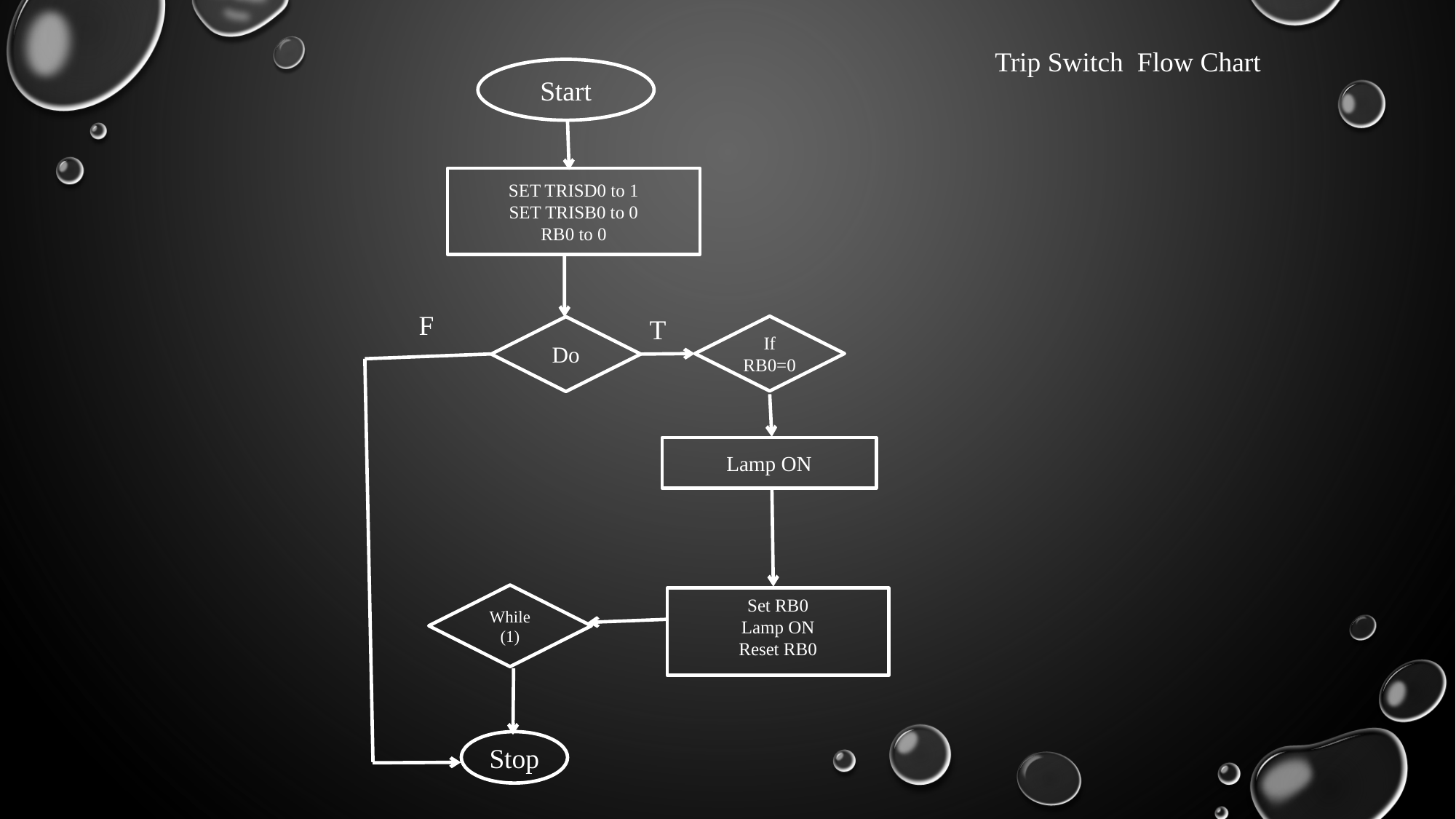

Trip Switch  Flow Chart
Start
SET TRISD0 to 1
SET TRISB0 to 0
RB0 to 0
F
T
If RB0=0
Do
Lamp ON
While
(1)

Set RB0
Lamp ON
Reset RB0

Stop